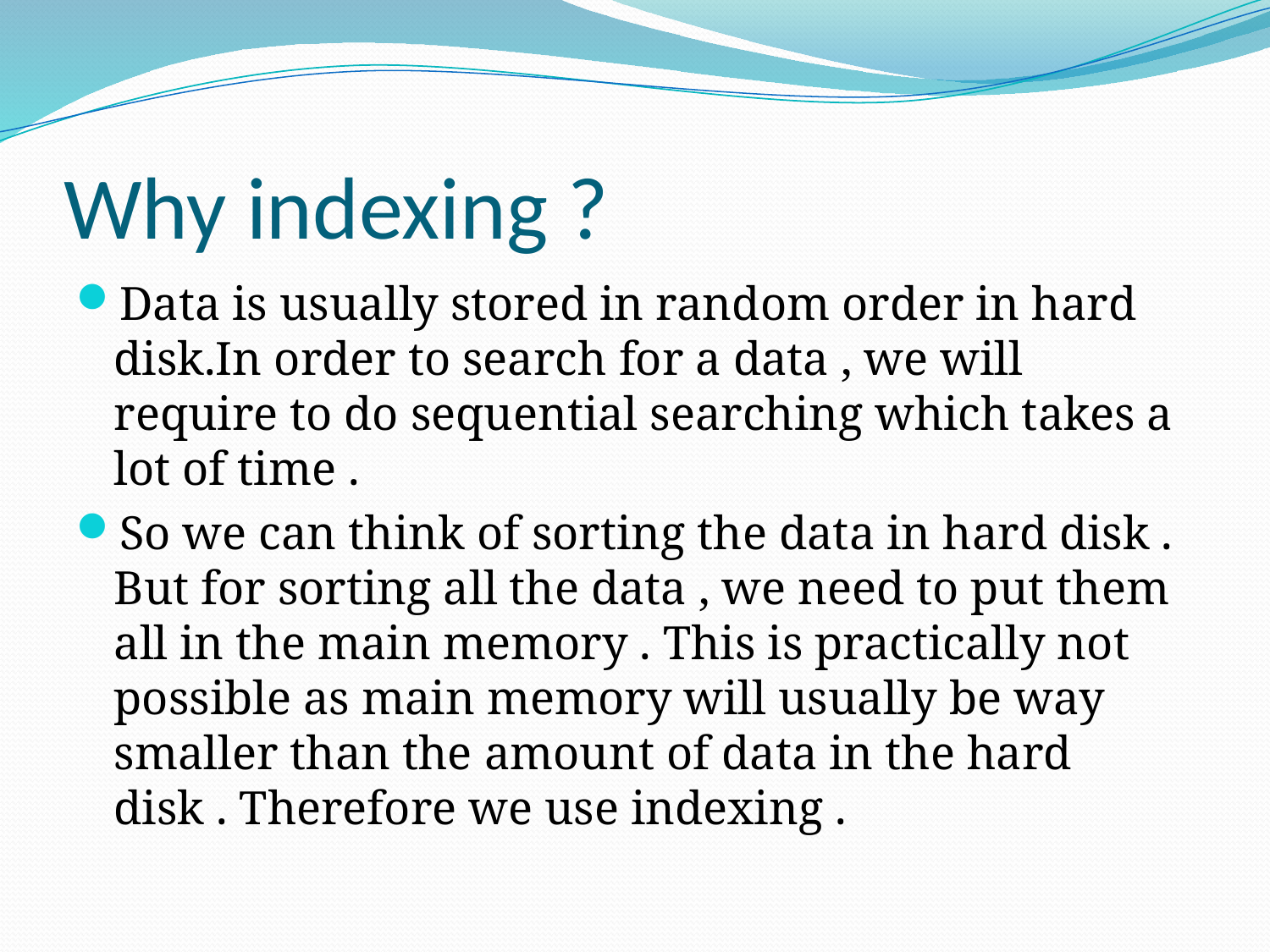

# Why indexing ?
Data is usually stored in random order in hard disk.In order to search for a data , we will require to do sequential searching which takes a lot of time .
So we can think of sorting the data in hard disk . But for sorting all the data , we need to put them all in the main memory . This is practically not possible as main memory will usually be way smaller than the amount of data in the hard disk . Therefore we use indexing .